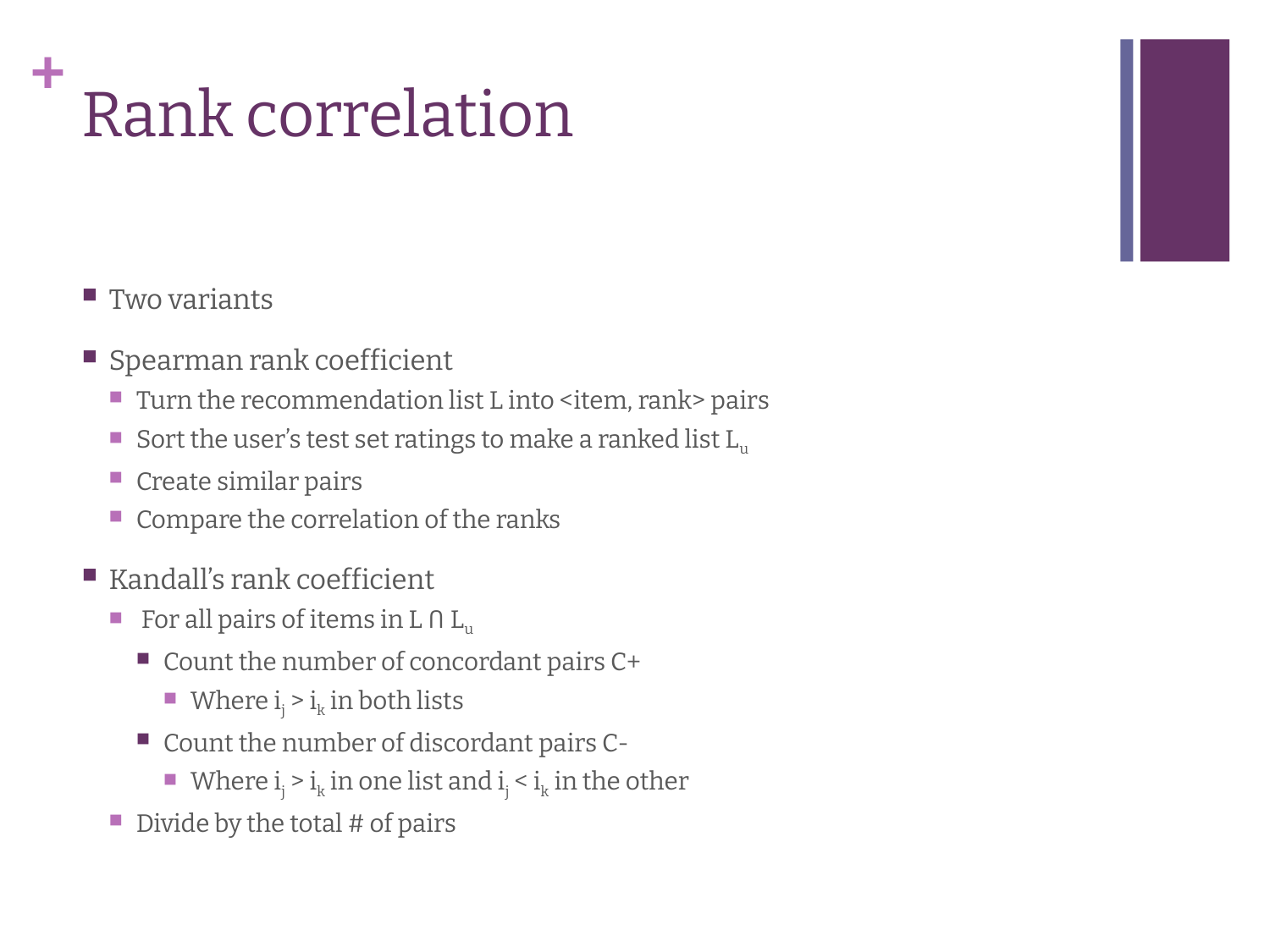

# Rank correlation
Two variants
Spearman rank coefficient
Turn the recommendation list L into <item, rank> pairs
Sort the user’s test set ratings to make a ranked list Lu
Create similar pairs
Compare the correlation of the ranks
Kandall’s rank coefficient
 For all pairs of items in L ∩ Lu
Count the number of concordant pairs C+
Where ij > ik in both lists
Count the number of discordant pairs C-
Where ij > ik in one list and ij < ik in the other
Divide by the total # of pairs